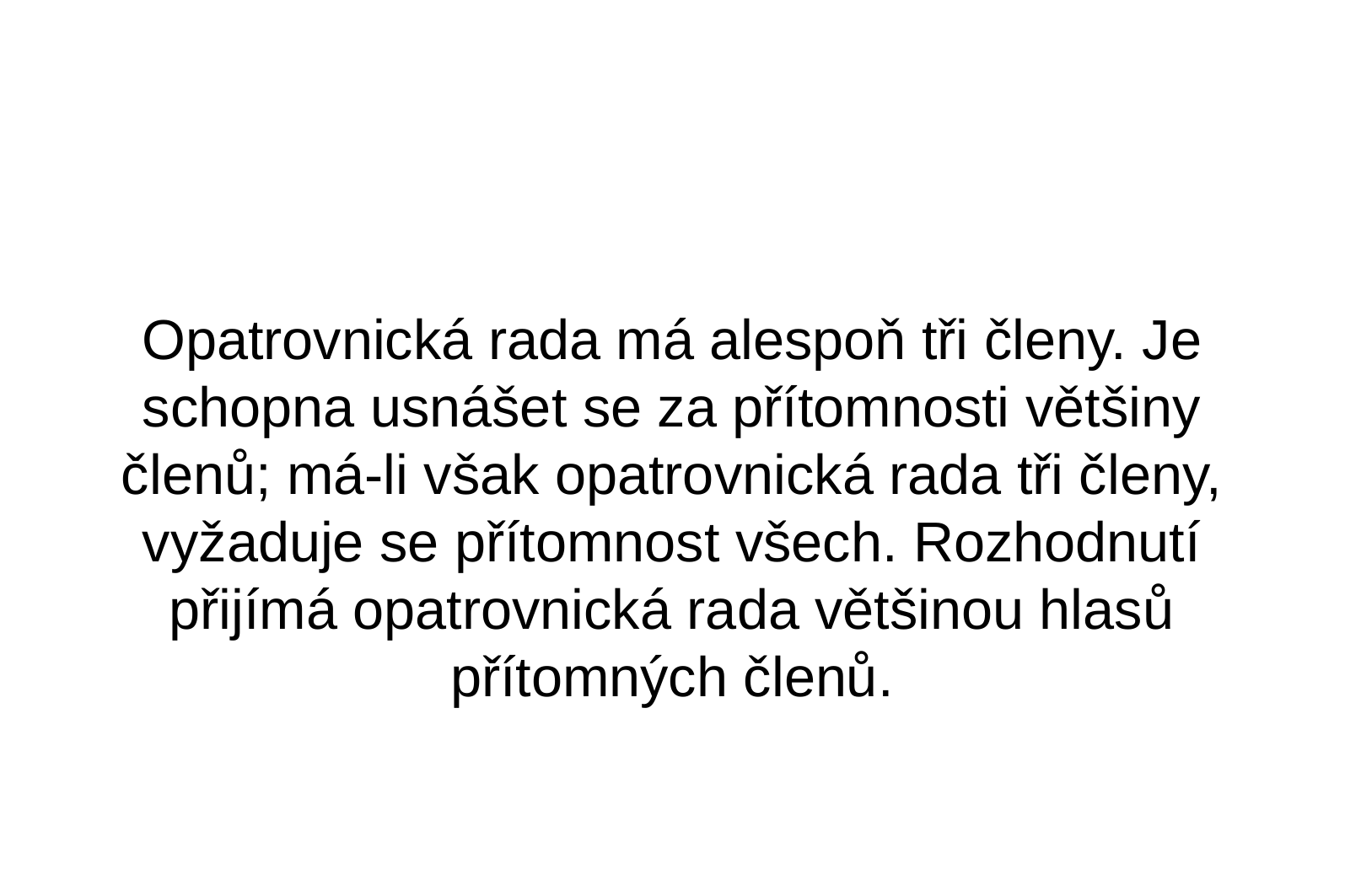

Opatrovnická rada má alespoň tři členy. Je schopna usnášet se za přítomnosti většiny členů; má-li však opatrovnická rada tři členy, vyžaduje se přítomnost všech. Rozhodnutí přijímá opatrovnická rada většinou hlasů přítomných členů.